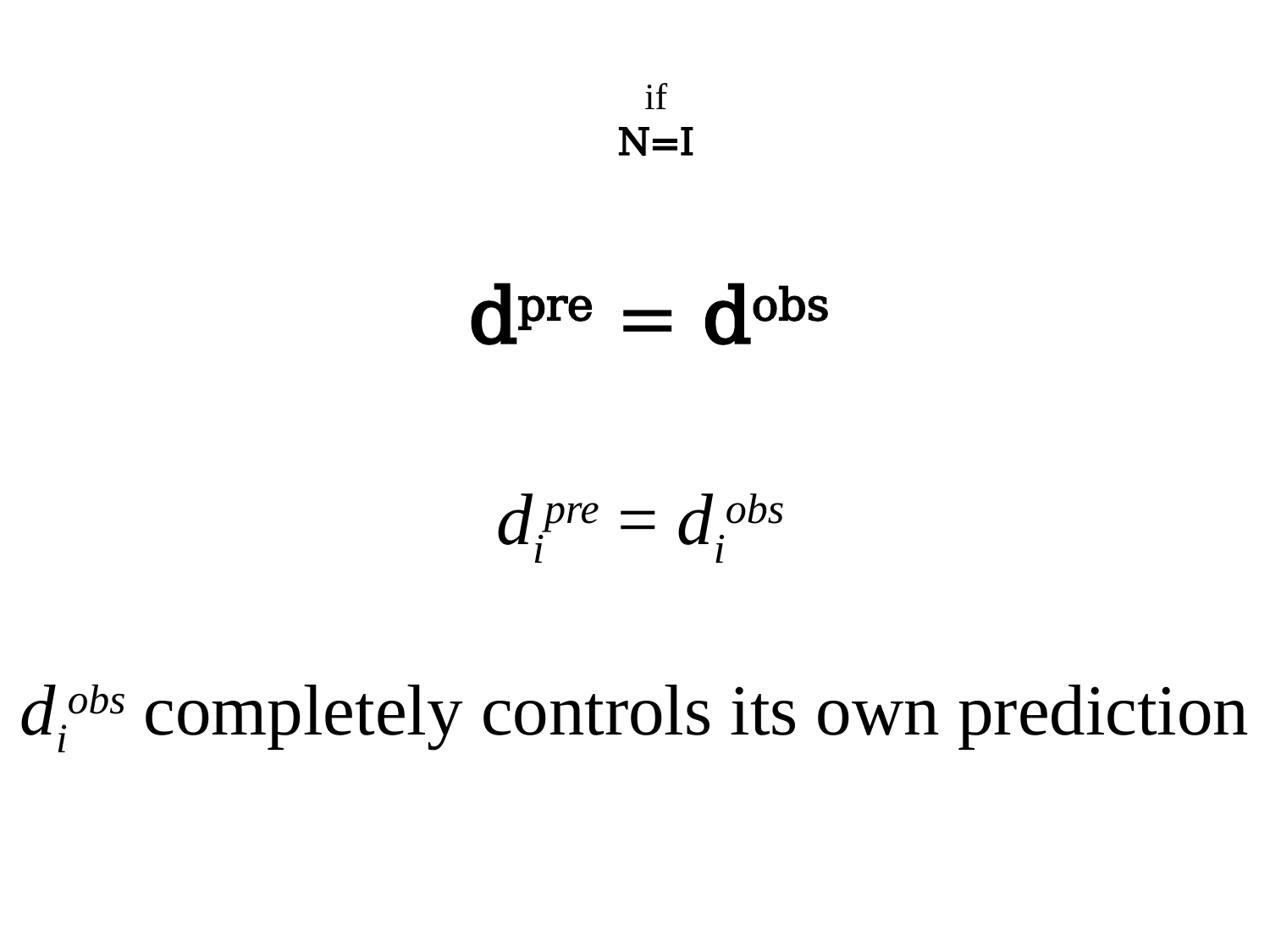

# if N=I
dpre = dobs
dipre = diobs

diobs completely controls its own prediction